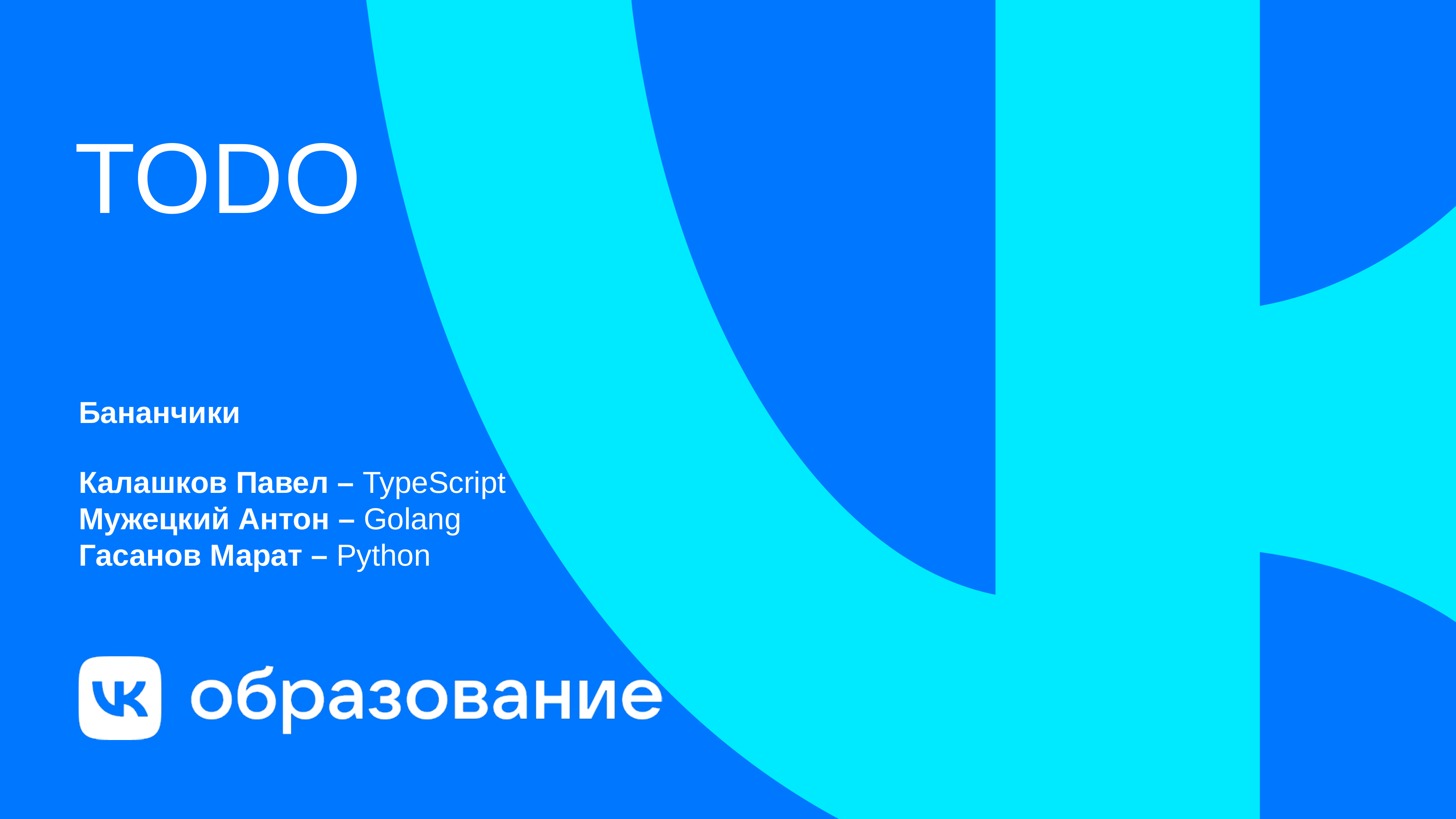

# TODO
Бананчики

Калашков Павел – TypeScript
Мужецкий Антон – Golang
Гасанов Марат – Python